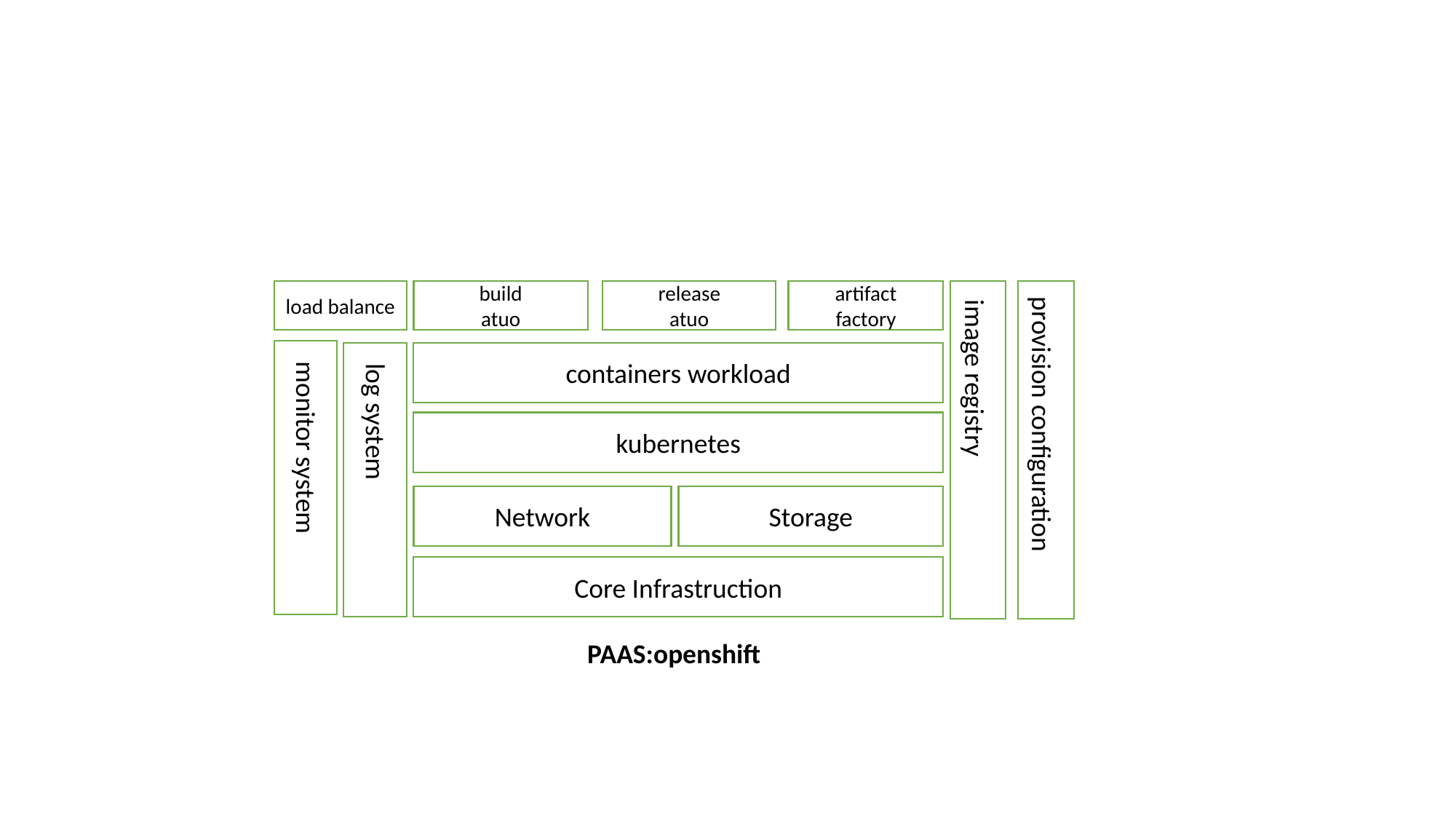

load balance
build
atuo
release
atuo
artifact
factory

provision configuration
image registry

containers workload
monitor system
log system
kubernetes
Network
Storage
Core Infrastruction
PAAS:openshift